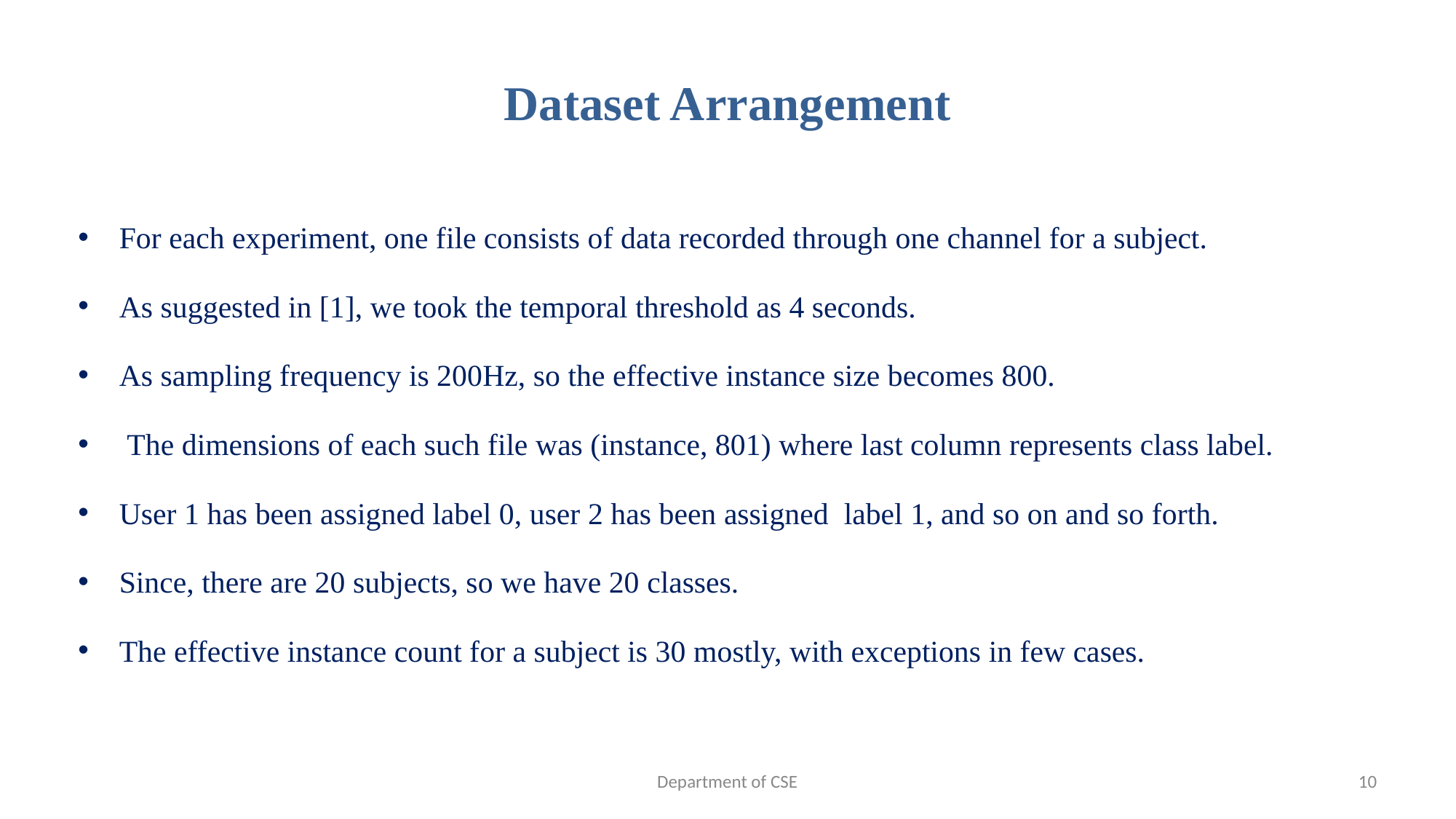

10
# Dataset Arrangement
For each experiment, one file consists of data recorded through one channel for a subject.
As suggested in [1], we took the temporal threshold as 4 seconds.
As sampling frequency is 200Hz, so the effective instance size becomes 800.
 The dimensions of each such file was (instance, 801) where last column represents class label.
User 1 has been assigned label 0, user 2 has been assigned  label 1, and so on and so forth.
Since, there are 20 subjects, so we have 20 classes.
The effective instance count for a subject is 30 mostly, with exceptions in few cases.
Department of CSE